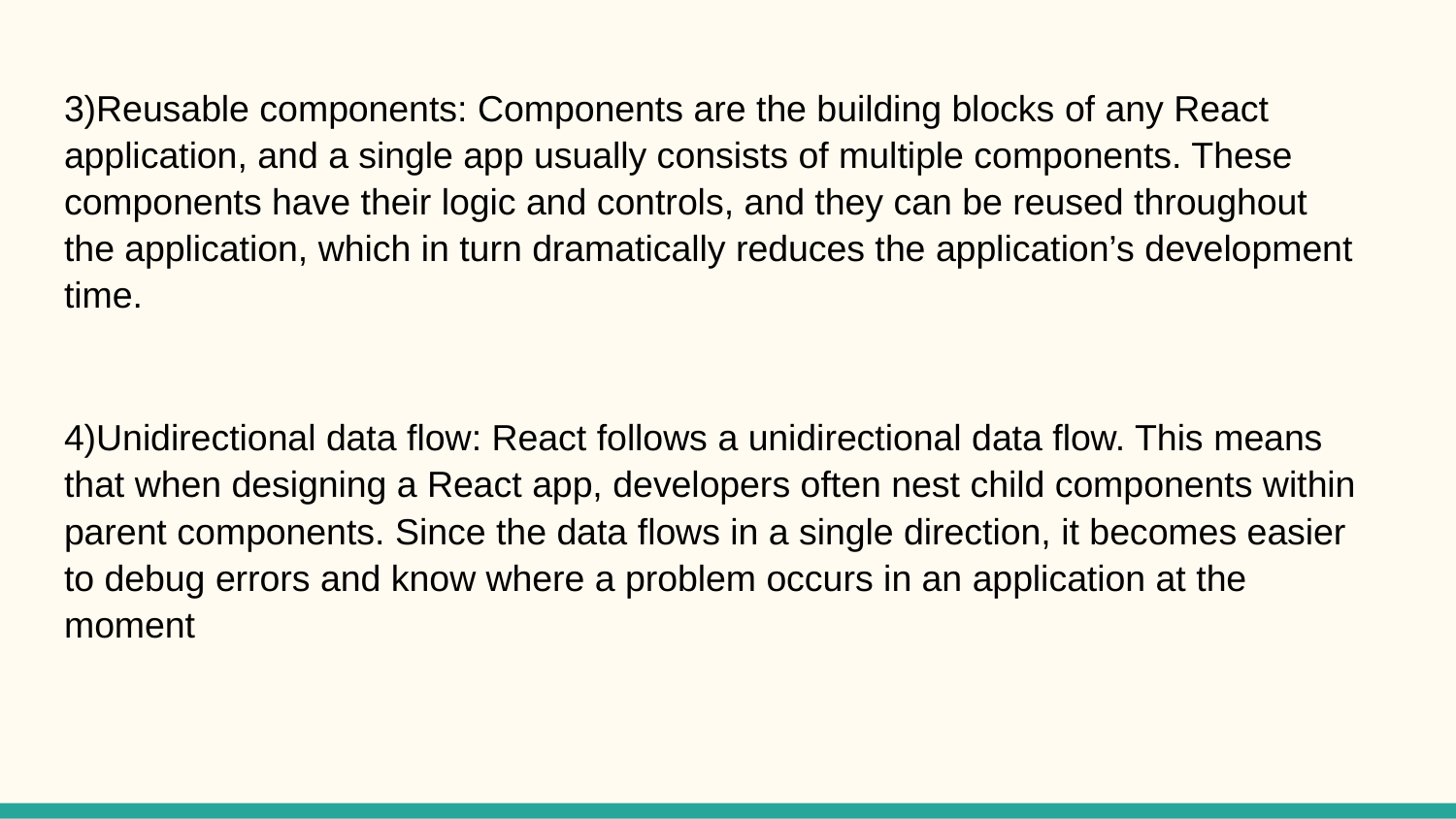

3)Reusable components: Components are the building blocks of any React application, and a single app usually consists of multiple components. These components have their logic and controls, and they can be reused throughout the application, which in turn dramatically reduces the application’s development time.

4)Unidirectional data flow: React follows a unidirectional data flow. This means that when designing a React app, developers often nest child components within parent components. Since the data flows in a single direction, it becomes easier to debug errors and know where a problem occurs in an application at the moment